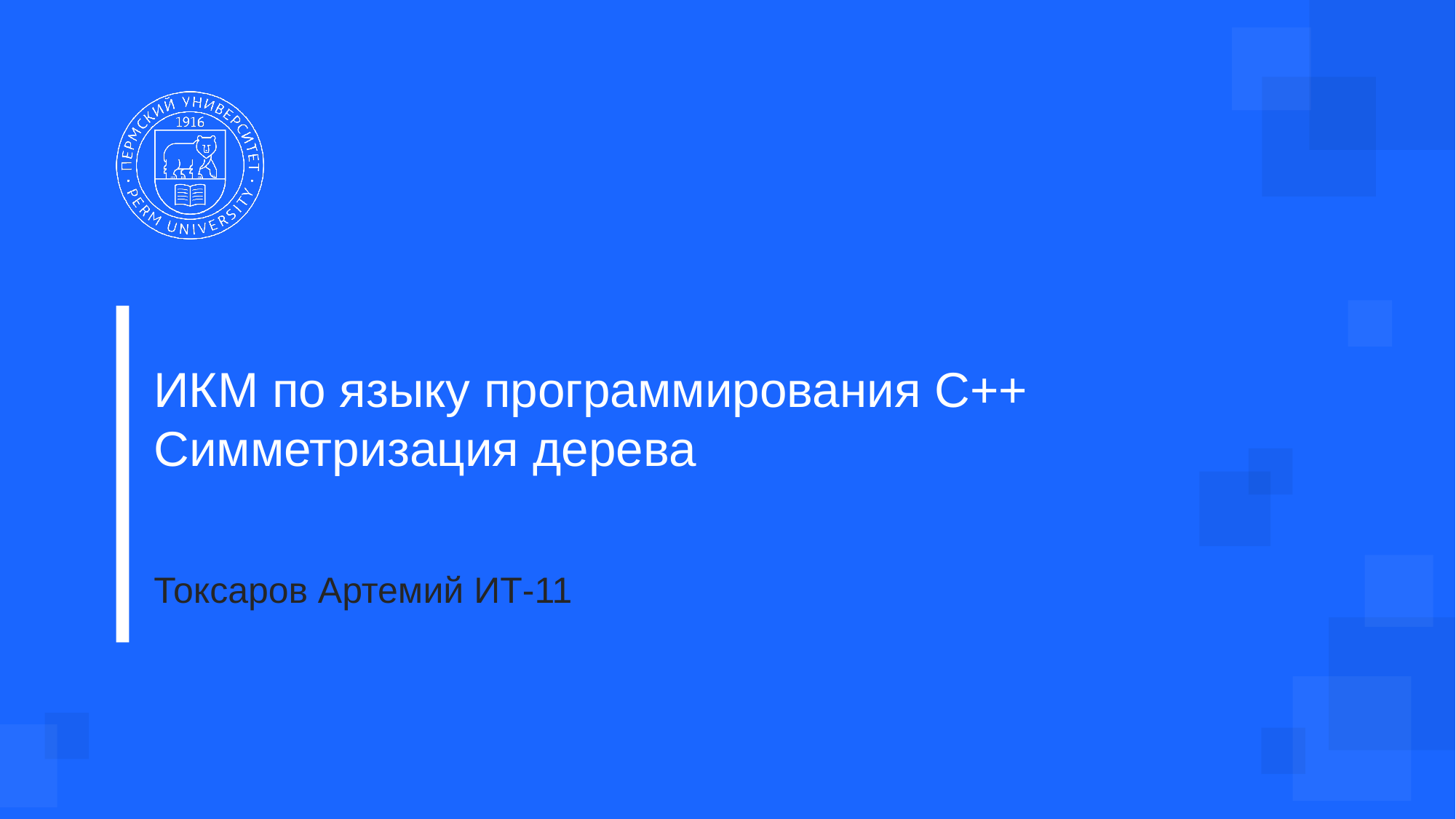

# ИКМ по языку программирования С++ Симметризация дерева
Токсаров Артемий ИТ-11